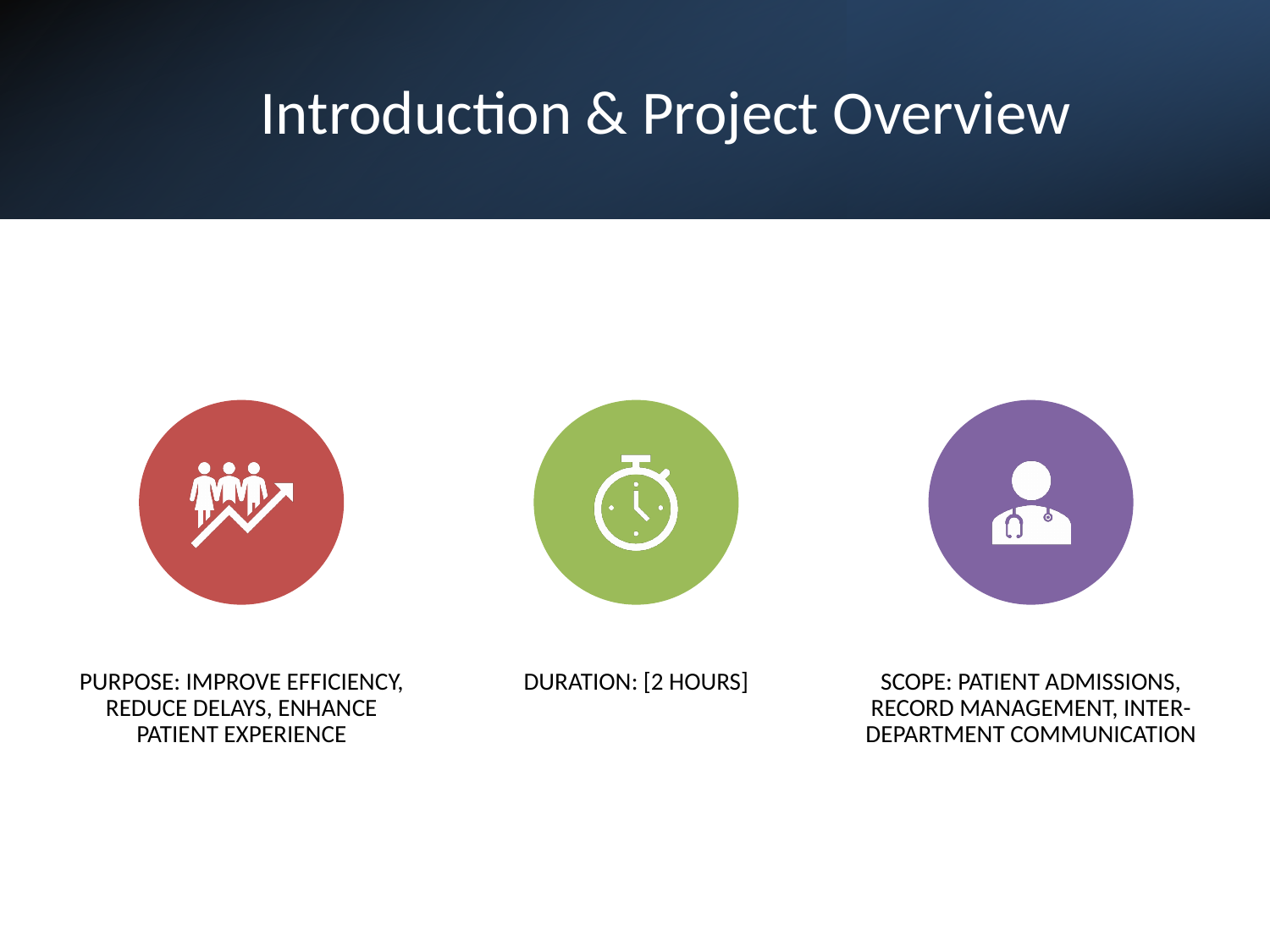

# Introduction & Project Overview
Purpose: Improve efficiency, reduce delays, enhance patient experience
Duration: [2 hours]
Scope: Patient admissions, record management, inter-department communication